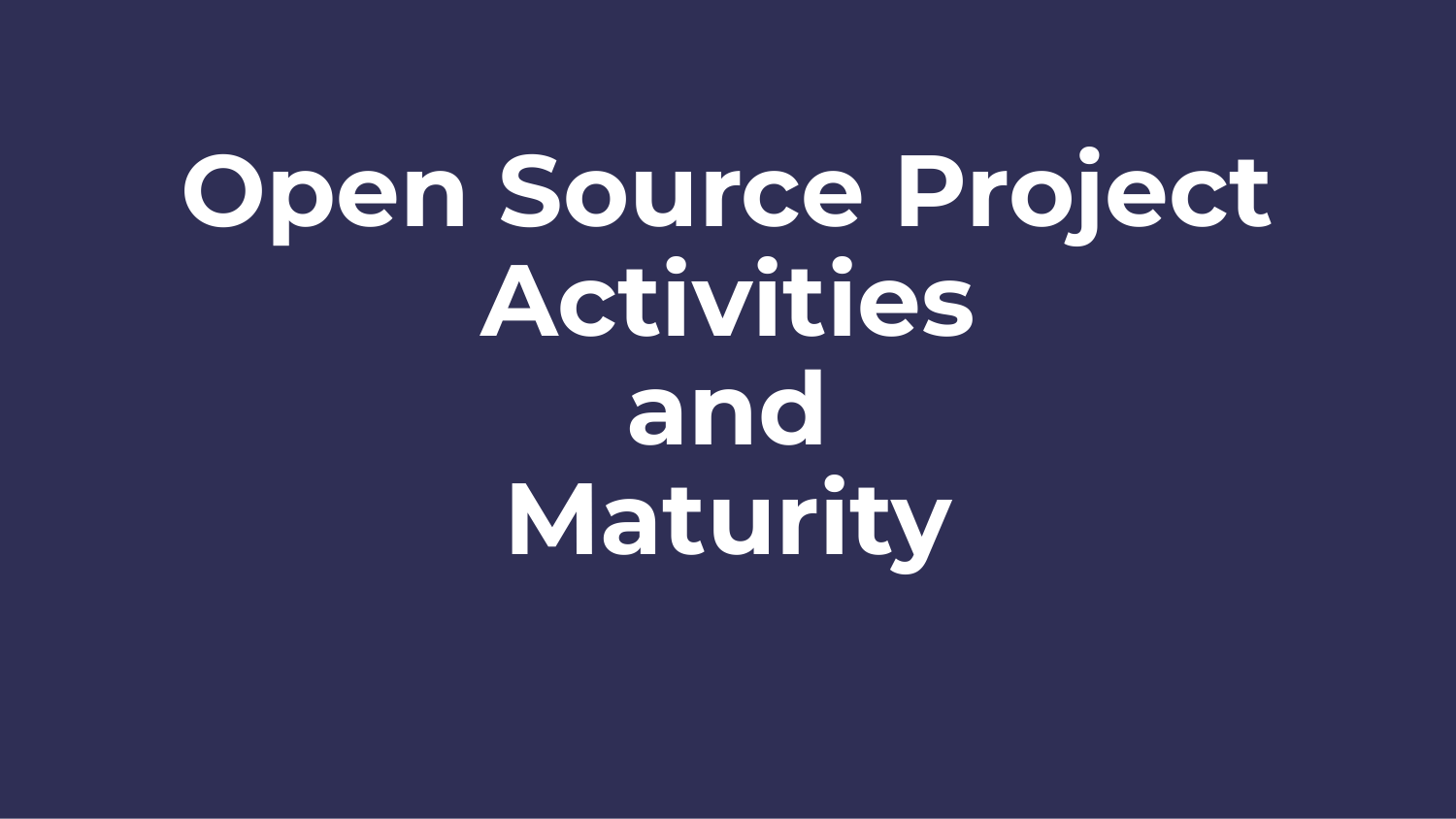

# Open Source Project Activities
and
Maturity